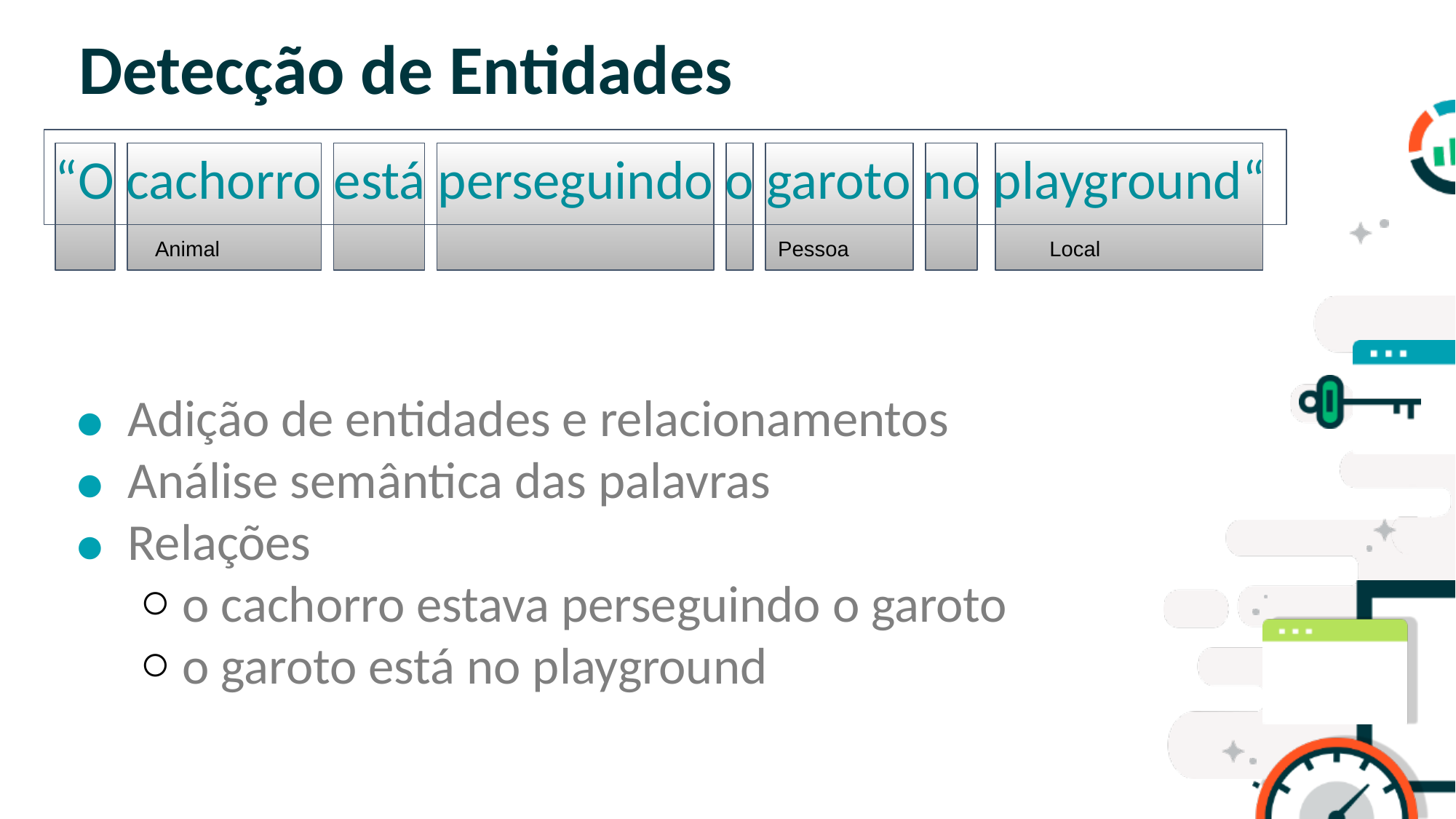

# Detecção de Entidades
“O cachorro está perseguindo o garoto no playground“

SLIDE PARA TÓPICOS

Animal

Pessoa
Local
Adição de entidades e relacionamentos
Análise semântica das palavras
Relações
o cachorro estava perseguindo o garoto
o garoto está no playground